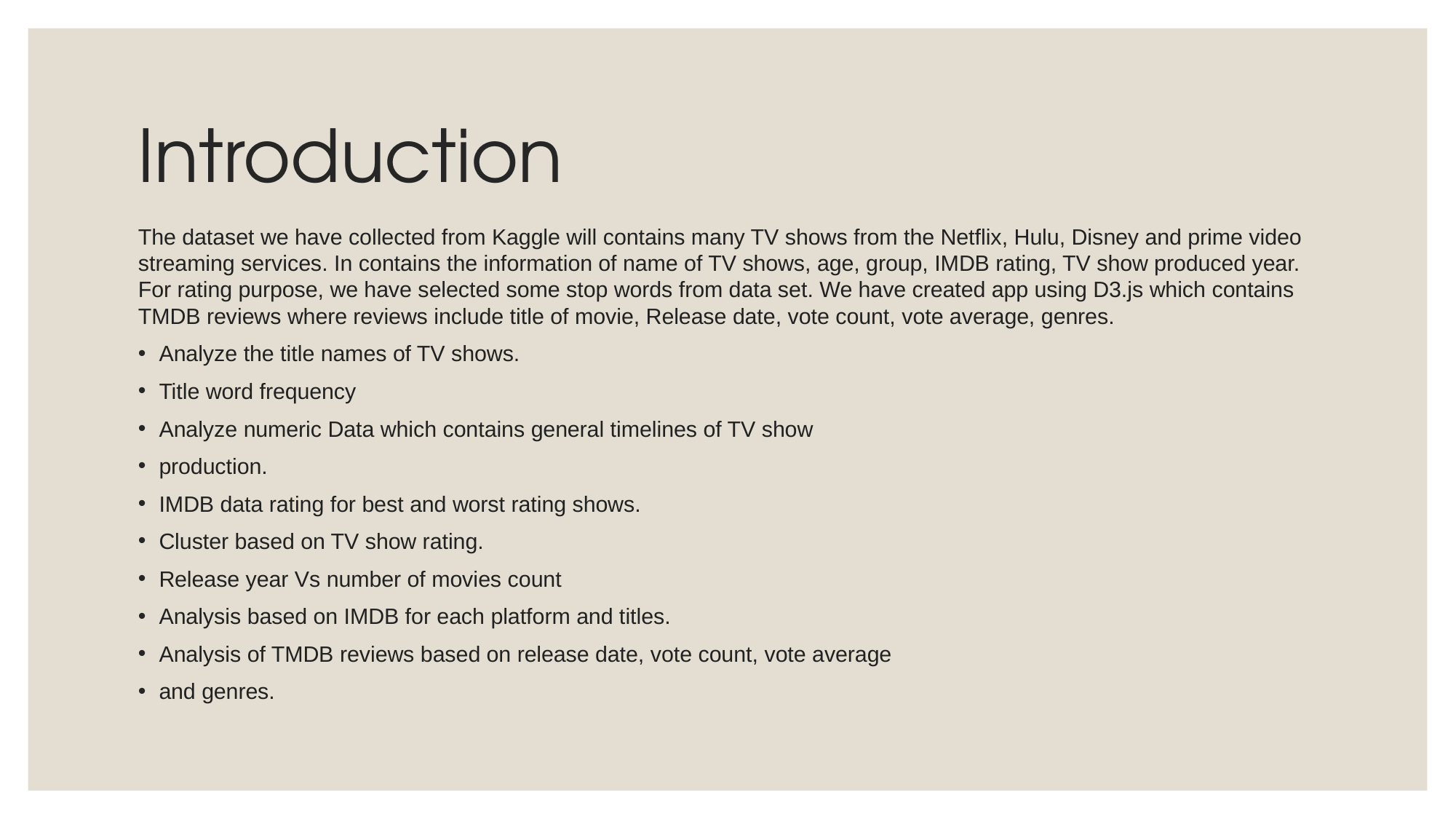

# Introduction
The dataset we have collected from Kaggle will contains many TV shows from the Netflix, Hulu, Disney and prime video streaming services. In contains the information of name of TV shows, age, group, IMDB rating, TV show produced year. For rating purpose, we have selected some stop words from data set. We have created app using D3.js which contains TMDB reviews where reviews include title of movie, Release date, vote count, vote average, genres.
Analyze the title names of TV shows.
Title word frequency
Analyze numeric Data which contains general timelines of TV show
production.
IMDB data rating for best and worst rating shows.
Cluster based on TV show rating.
Release year Vs number of movies count
Analysis based on IMDB for each platform and titles.
Analysis of TMDB reviews based on release date, vote count, vote average
and genres.